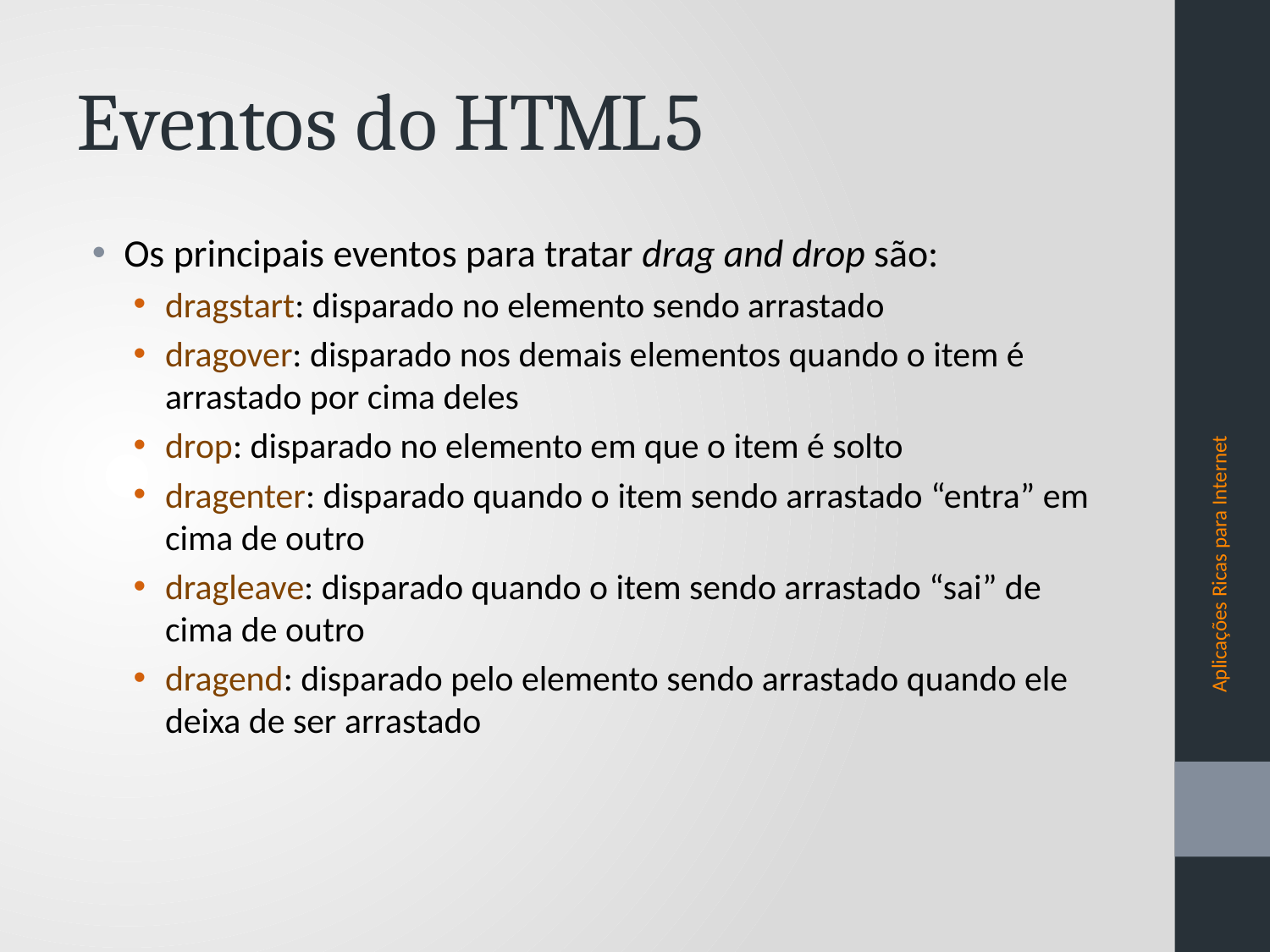

# Eventos do HTML5
Os principais eventos para tratar drag and drop são:
dragstart: disparado no elemento sendo arrastado
dragover: disparado nos demais elementos quando o item é arrastado por cima deles
drop: disparado no elemento em que o item é solto
dragenter: disparado quando o item sendo arrastado “entra” em cima de outro
dragleave: disparado quando o item sendo arrastado “sai” de cima de outro
dragend: disparado pelo elemento sendo arrastado quando ele deixa de ser arrastado
Aplicações Ricas para Internet